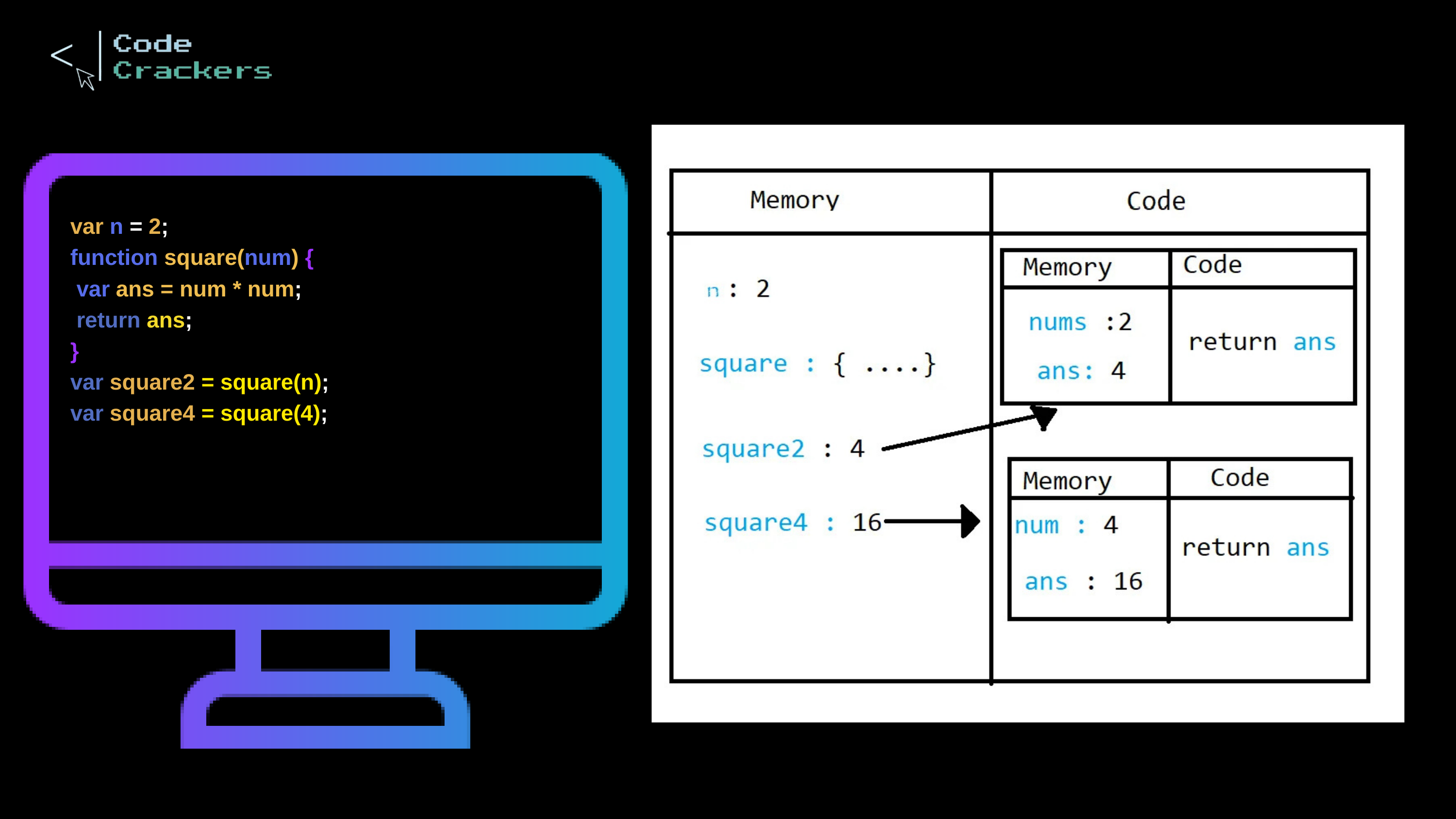

var n = 2;
function square(num) {
 var ans = num * num;
 return ans;
}
var square2 = square(n);
var square4 = square(4);